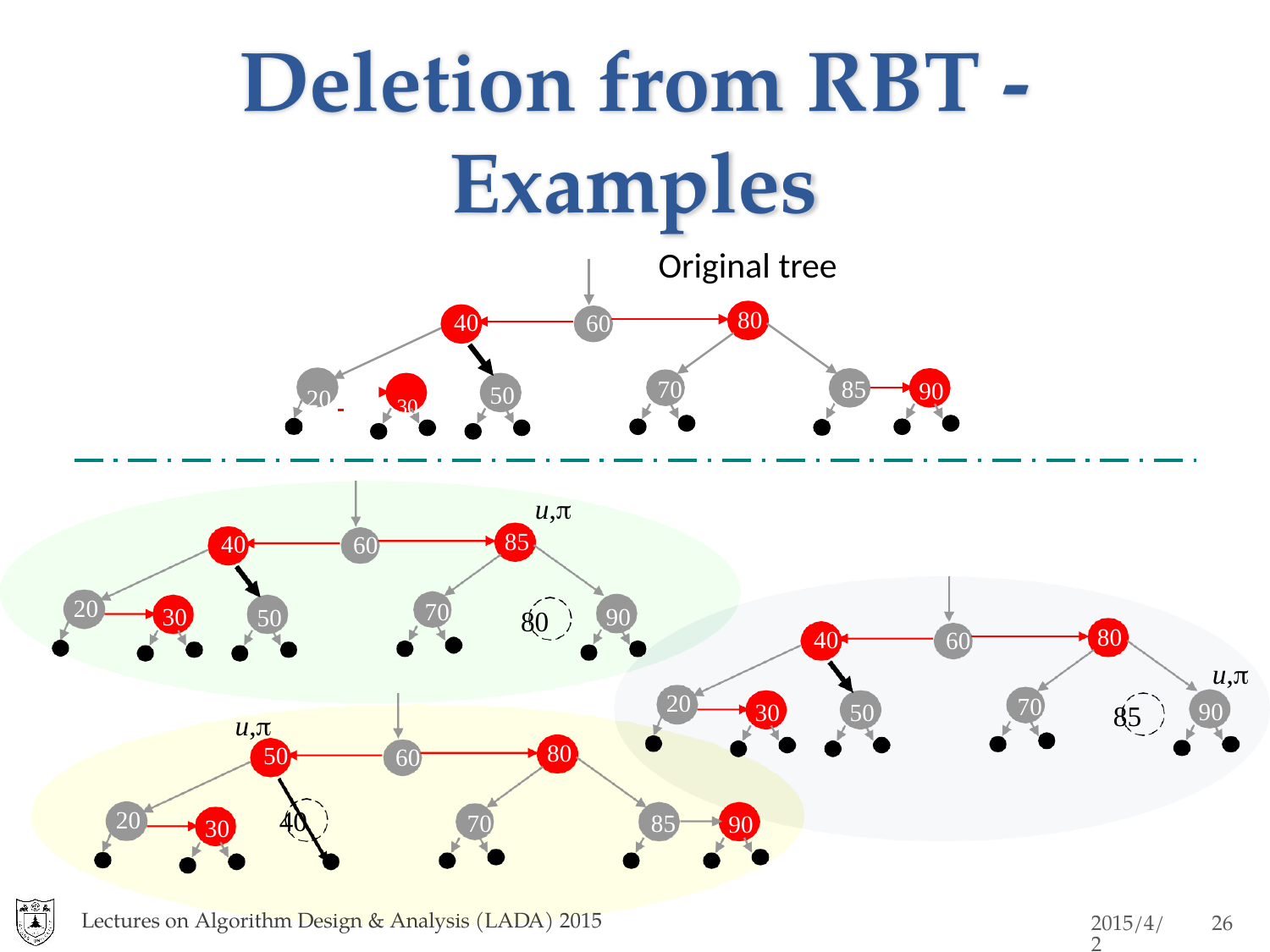

# Deletion from RBT -  Examples

Original tree

80

40

60

20  	  30

70
85
90

50

u,π
85
40
60
20
70
90
30
50
80
80
40
60
u,π
90
20
70
30
50
85
u,π
50
80
60
40
20
70
85
90
30
Lectures on Algorithm Design & Analysis (LADA) 2015
26
2015/4/2